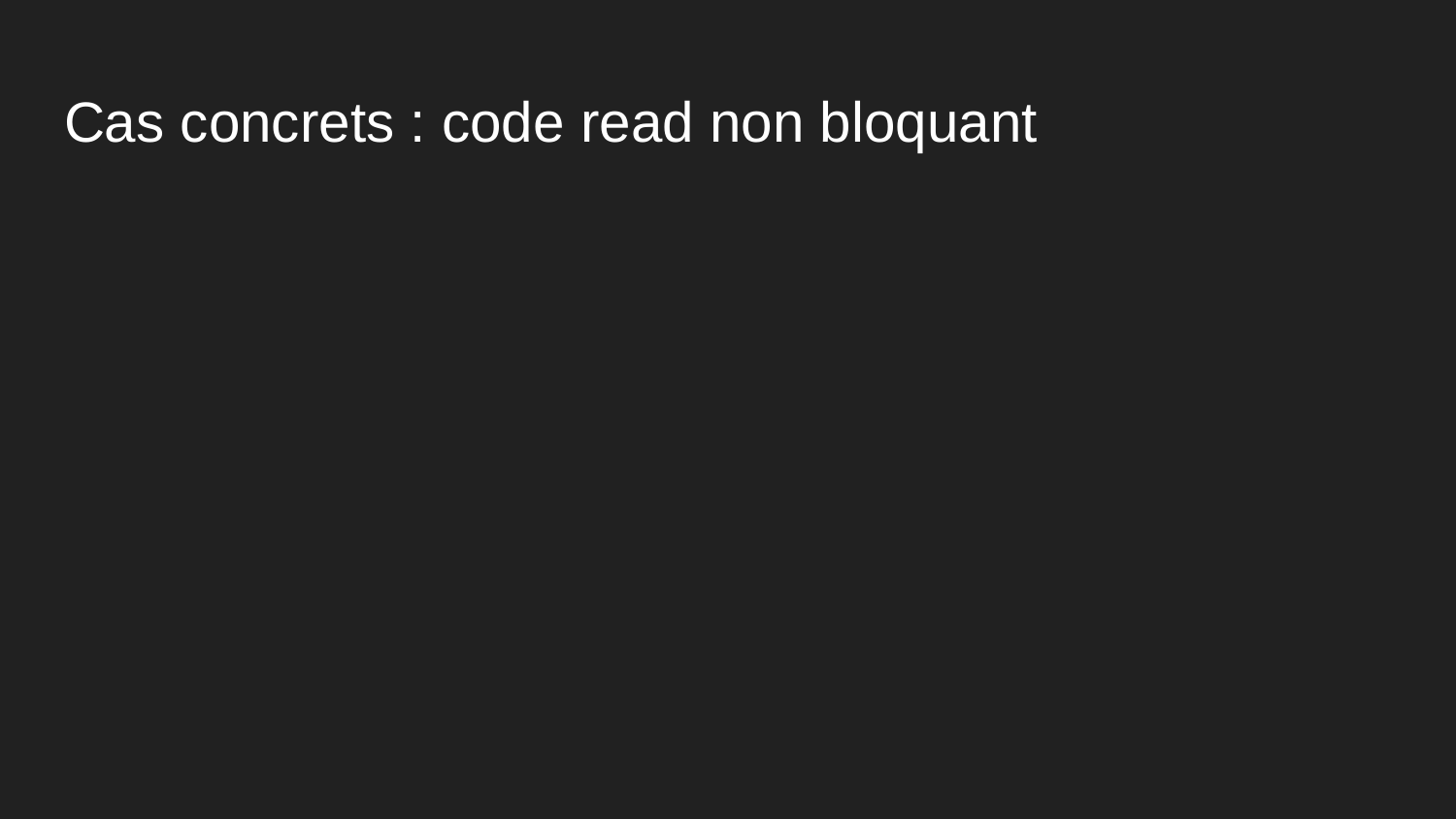

# Cas concrets : code read non bloquant